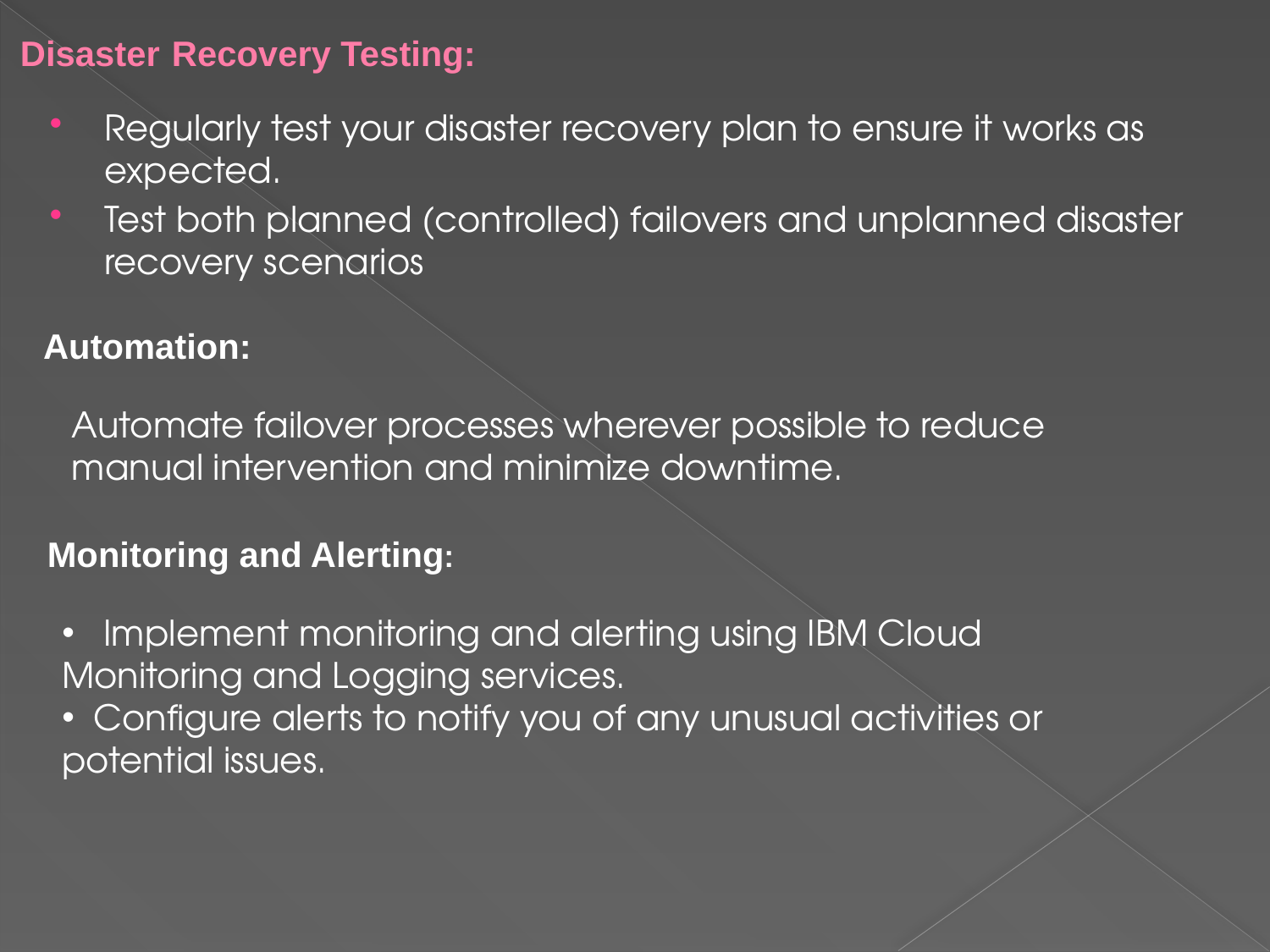

# Disaster Recovery Testing:
Regularly test your disaster recovery plan to ensure it works as expected.
Test both planned (controlled) failovers and unplanned disaster recovery scenarios
Automation:
Automate failover processes wherever possible to reduce manual intervention and minimize downtime.
Monitoring and Alerting:
   Implement monitoring and alerting using IBM Cloud Monitoring and Logging services.
  Configure alerts to notify you of any unusual activities or potential issues.